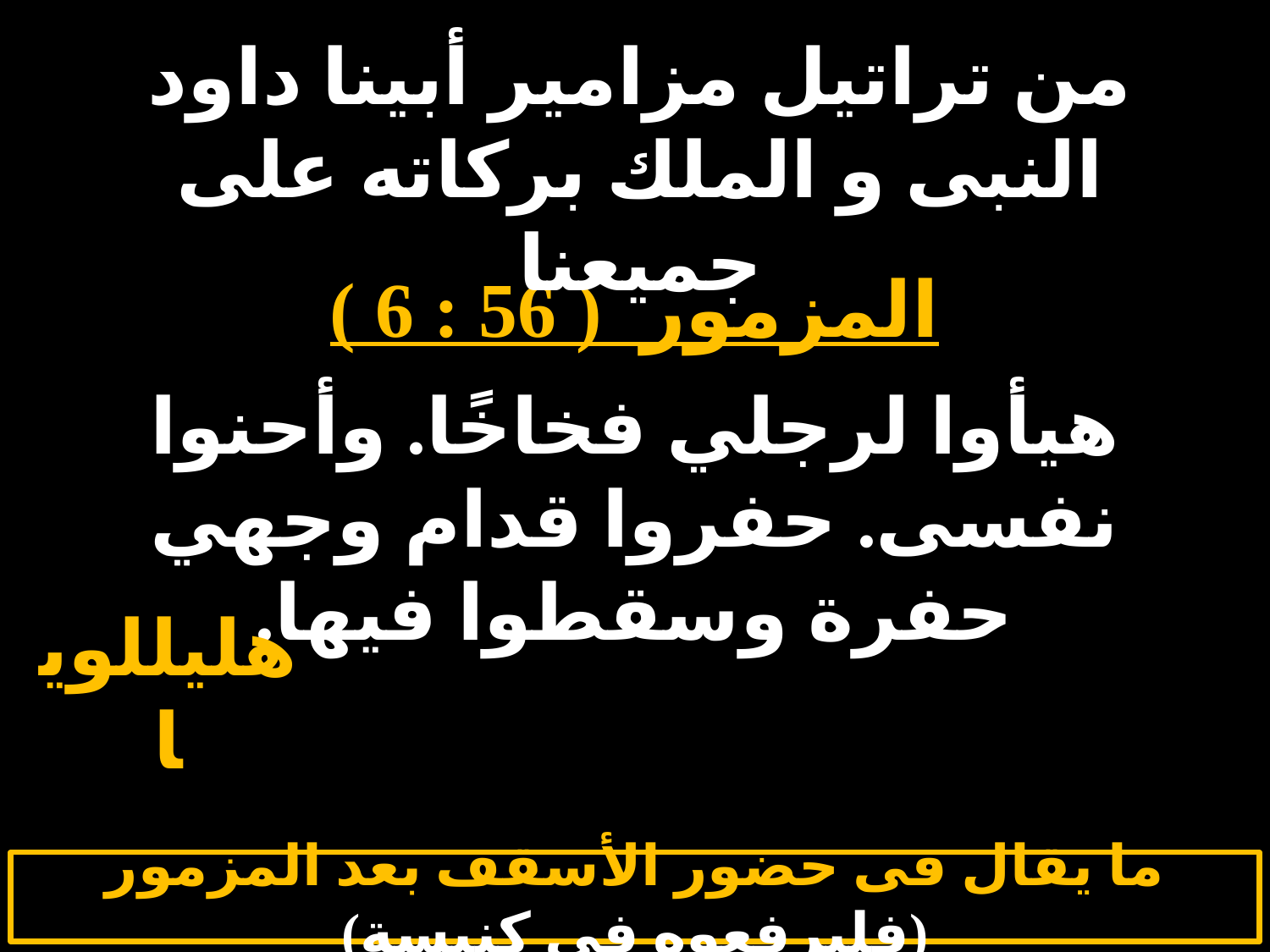

# الثلاثاء 3
من تراتيل مزامير أبينا داود النبى و الملك بركاته على جميعنا
المزمور  ( 56 : 6 )
هيأوا لرجلي فخاخًا. وأحنوا نفسى. حفروا قدام وجهي حفرة وسقطوا فيها.
هليللويا
ما يقال فى حضور الأسقف بعد المزمور (فليرفعوه فى كنيسة)